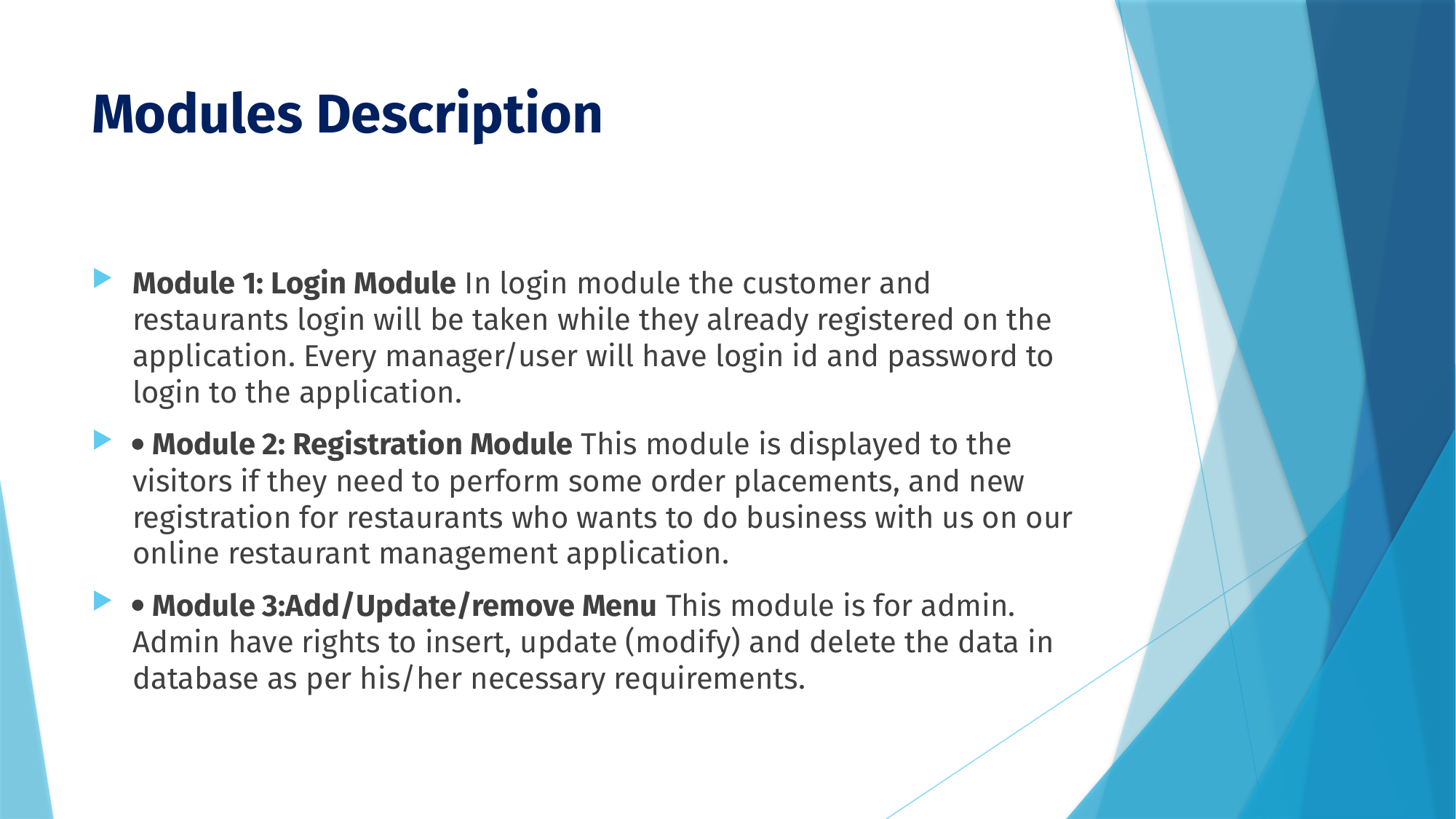

# Modules Description
Module 1: Login Module In login module the customer and restaurants login will be taken while they already registered on the application. Every manager/user will have login id and password to login to the application.
• Module 2: Registration Module This module is displayed to the visitors if they need to perform some order placements, and new registration for restaurants who wants to do business with us on our online restaurant management application.
• Module 3:Add/Update/remove Menu This module is for admin. Admin have rights to insert, update (modify) and delete the data in database as per his/her necessary requirements.